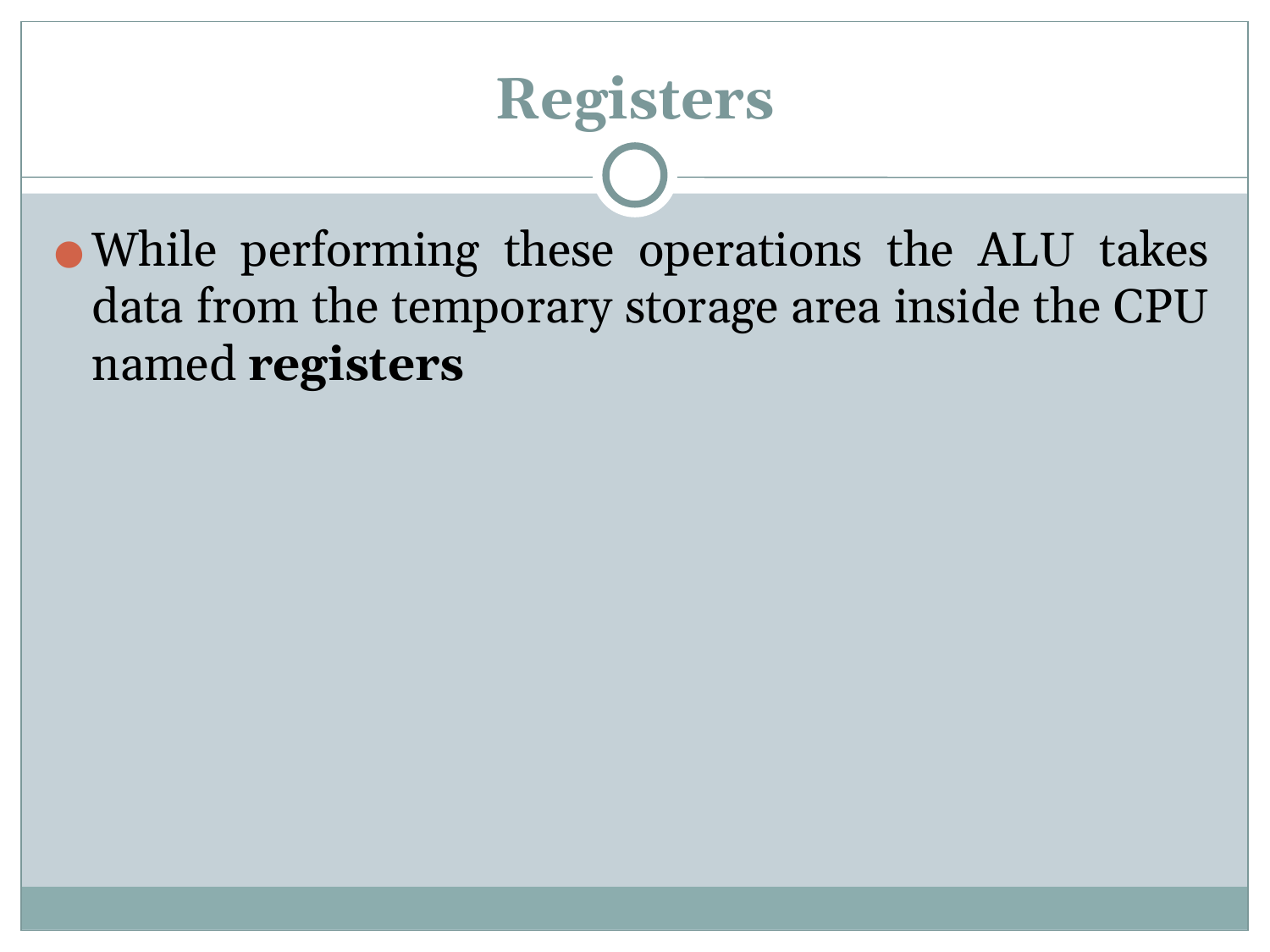

Registers
While performing these operations the ALU takes data from the temporary storage area inside the CPU named registers